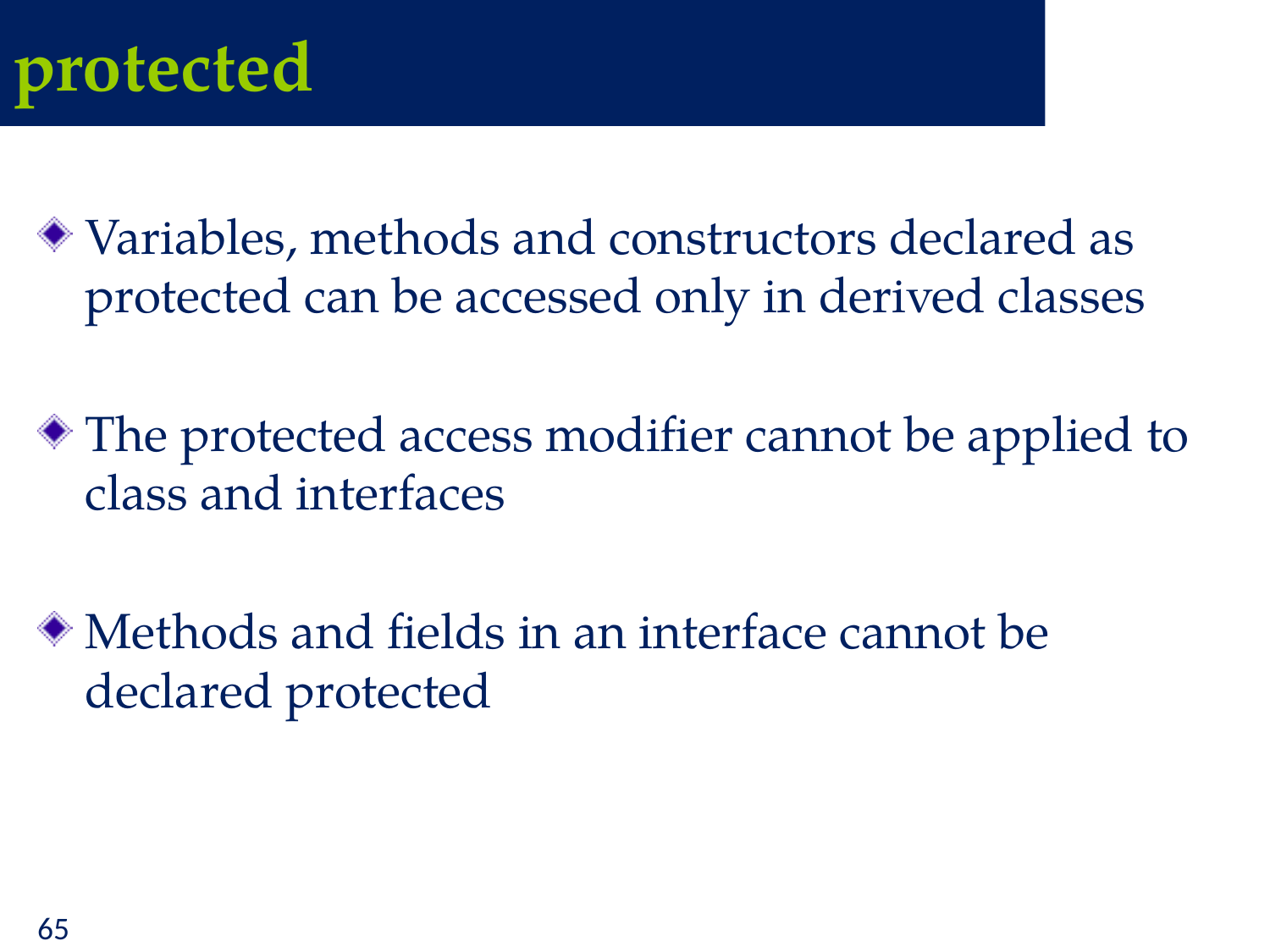

# protected

Variables, methods and constructors declared as protected can be accessed only in derived classes

The protected access modifier cannot be applied to class and interfaces

Methods and fields in an interface cannot be declared protected

65